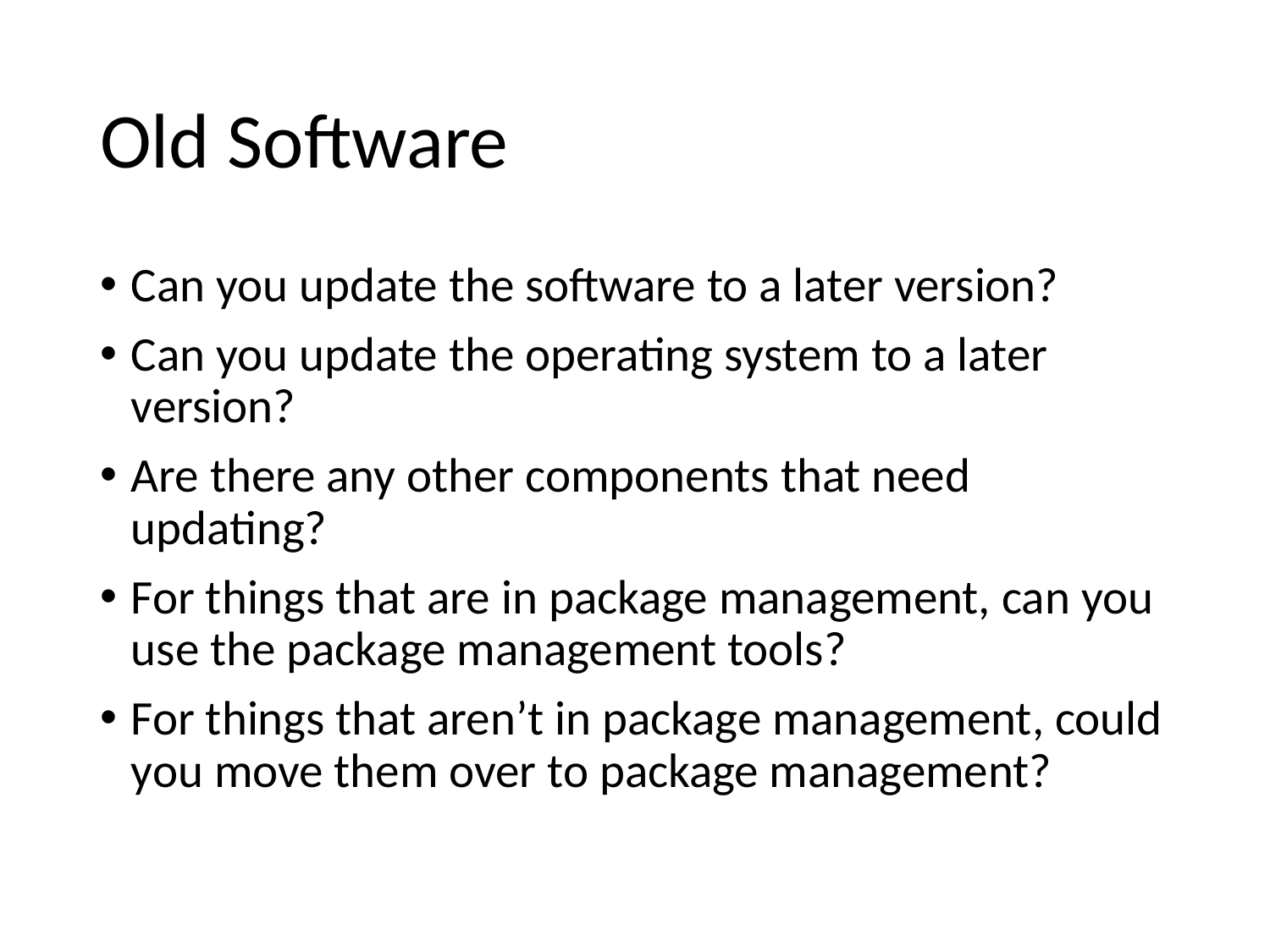

# Old Software
Can you update the software to a later version?
Can you update the operating system to a later version?
Are there any other components that need updating?
For things that are in package management, can you use the package management tools?
For things that aren’t in package management, could you move them over to package management?